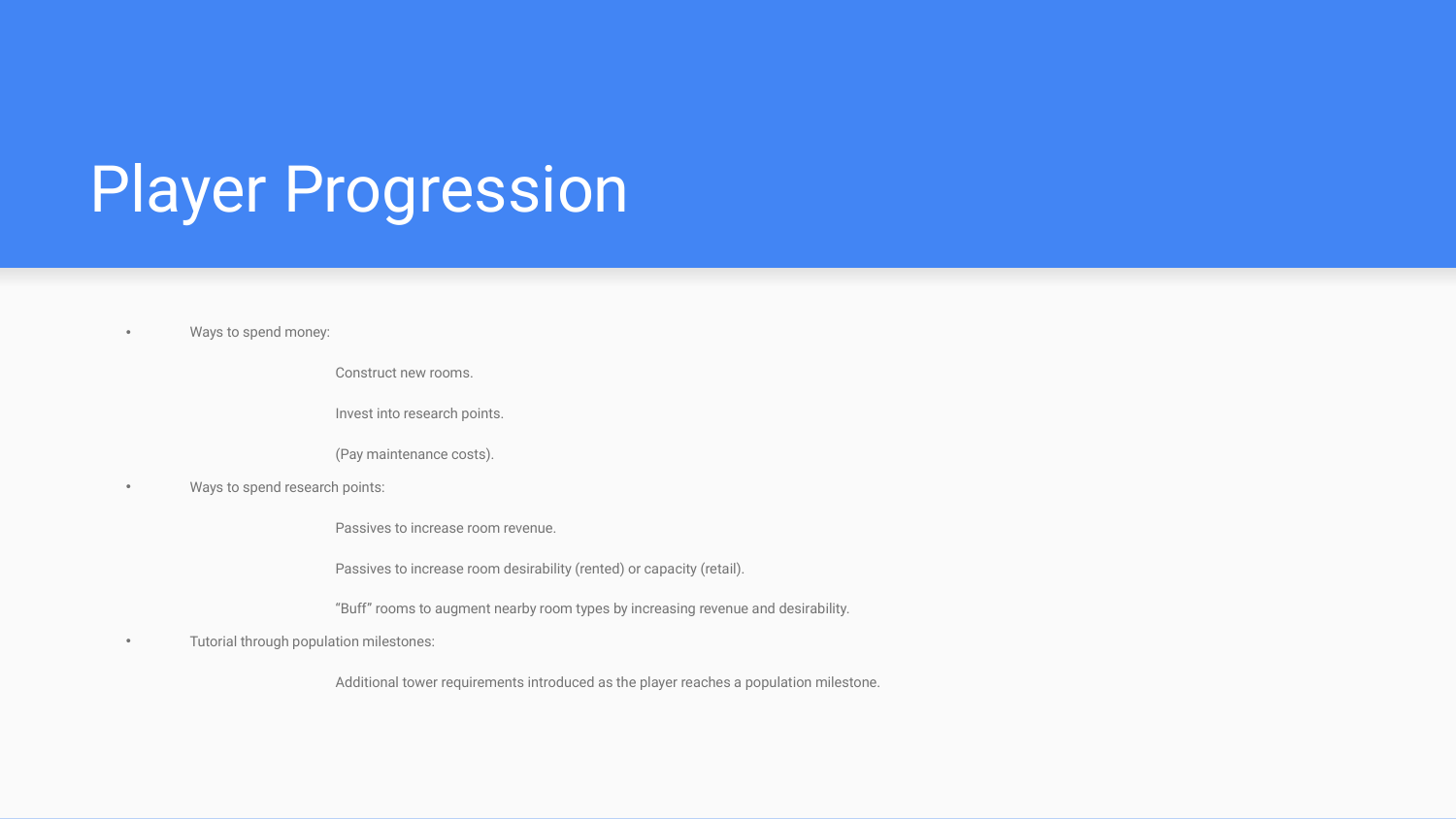

# Player Progression
Ways to spend money:
	Construct new rooms.
	Invest into research points.
	(Pay maintenance costs).
Ways to spend research points:
	Passives to increase room revenue.
	Passives to increase room desirability (rented) or capacity (retail).
	“Buff” rooms to augment nearby room types by increasing revenue and desirability.
Tutorial through population milestones:
	Additional tower requirements introduced as the player reaches a population milestone.